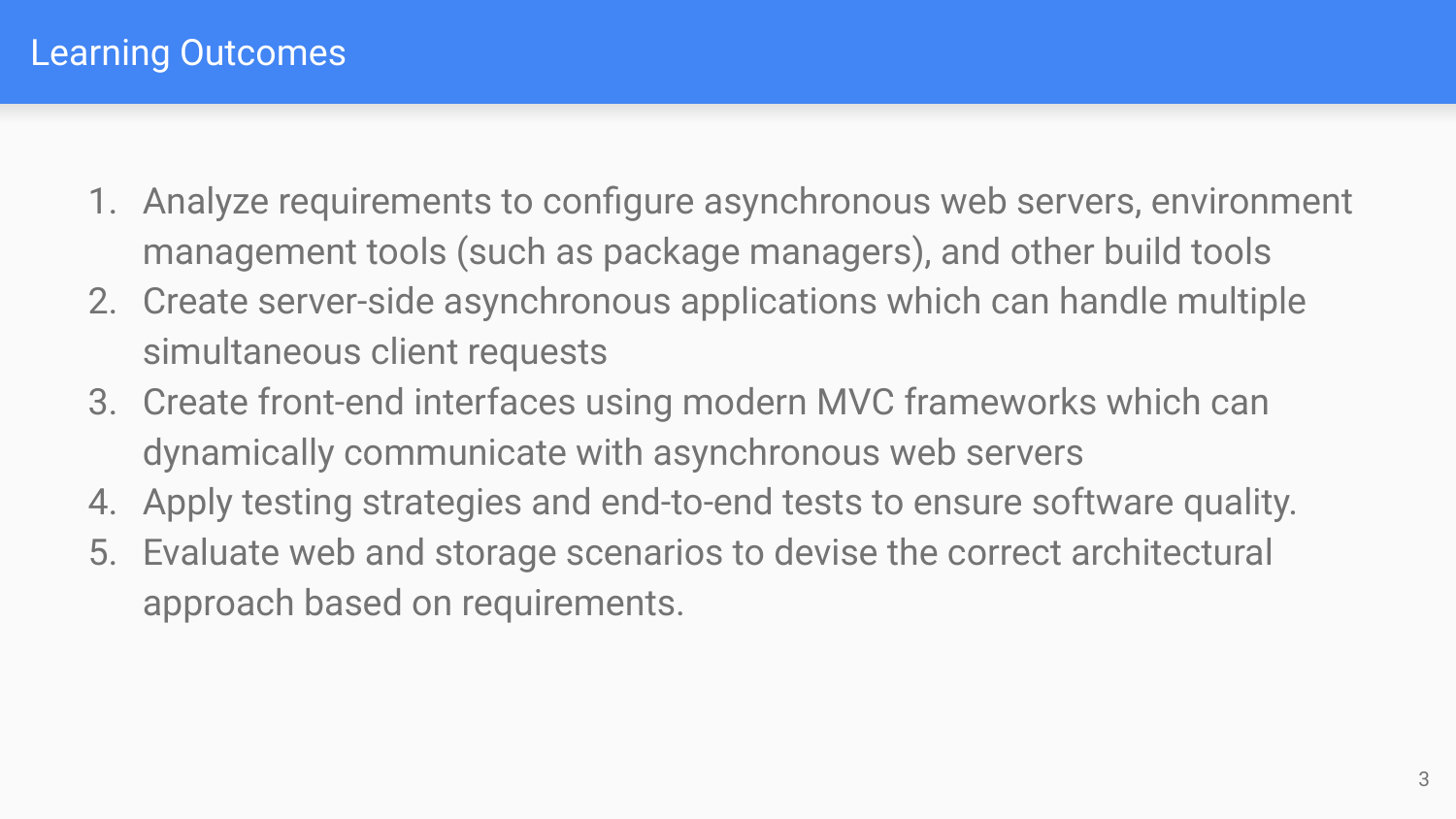

# Learning Outcomes
Analyze requirements to configure asynchronous web servers, environment management tools (such as package managers), and other build tools
Create server-side asynchronous applications which can handle multiple simultaneous client requests
Create front-end interfaces using modern MVC frameworks which can dynamically communicate with asynchronous web servers
Apply testing strategies and end-to-end tests to ensure software quality.
Evaluate web and storage scenarios to devise the correct architectural approach based on requirements.

3